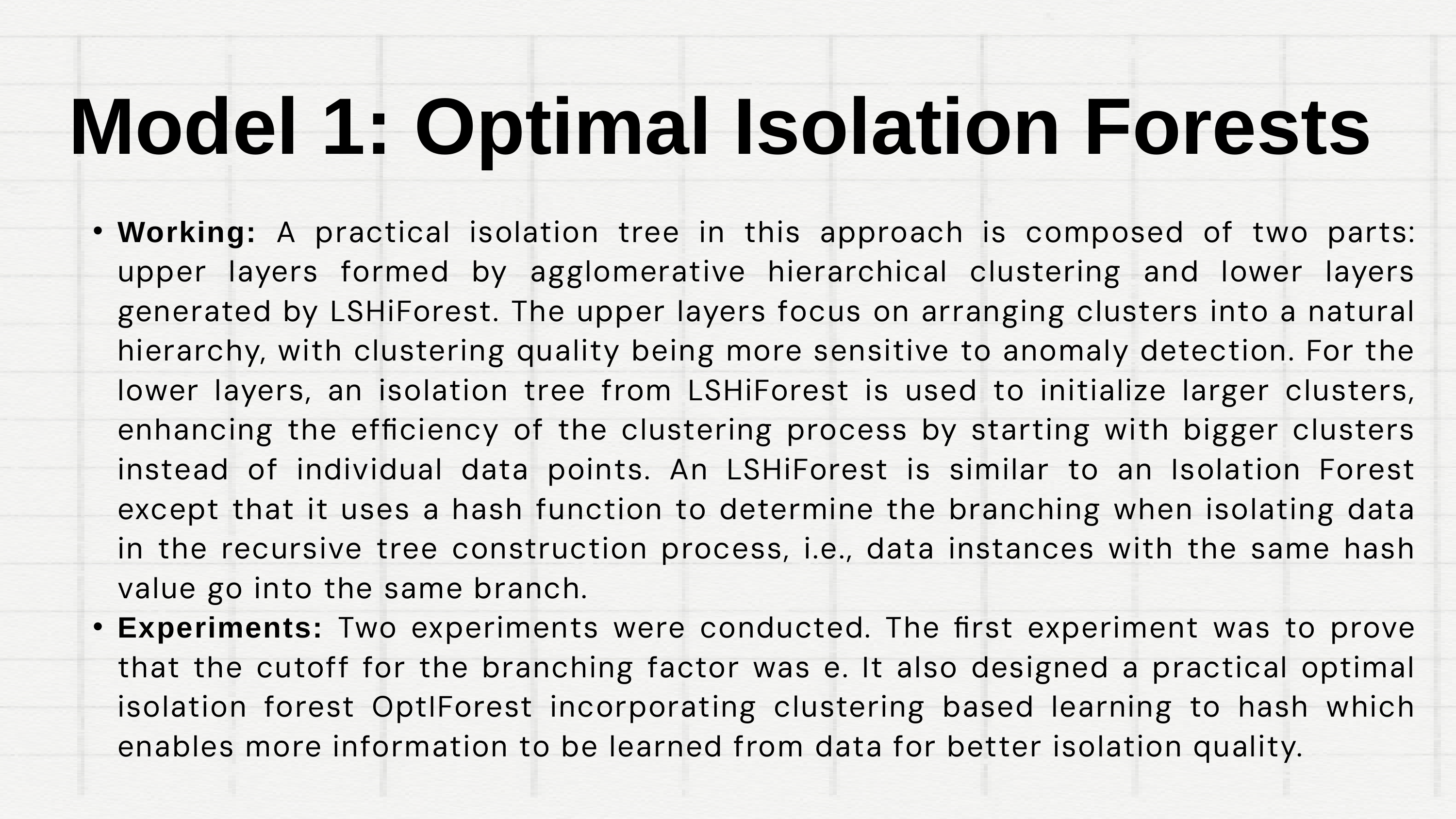

Model 1: Optimal Isolation Forests
Working: A practical isolation tree in this approach is composed of two parts: upper layers formed by agglomerative hierarchical clustering and lower layers generated by LSHiForest. The upper layers focus on arranging clusters into a natural hierarchy, with clustering quality being more sensitive to anomaly detection. For the lower layers, an isolation tree from LSHiForest is used to initialize larger clusters, enhancing the efficiency of the clustering process by starting with bigger clusters instead of individual data points. An LSHiForest is similar to an Isolation Forest except that it uses a hash function to determine the branching when isolating data in the recursive tree construction process, i.e., data instances with the same hash value go into the same branch.
Experiments: Two experiments were conducted. The first experiment was to prove that the cutoff for the branching factor was e. It also designed a practical optimal isolation forest OptIForest incorporating clustering based learning to hash which enables more information to be learned from data for better isolation quality.